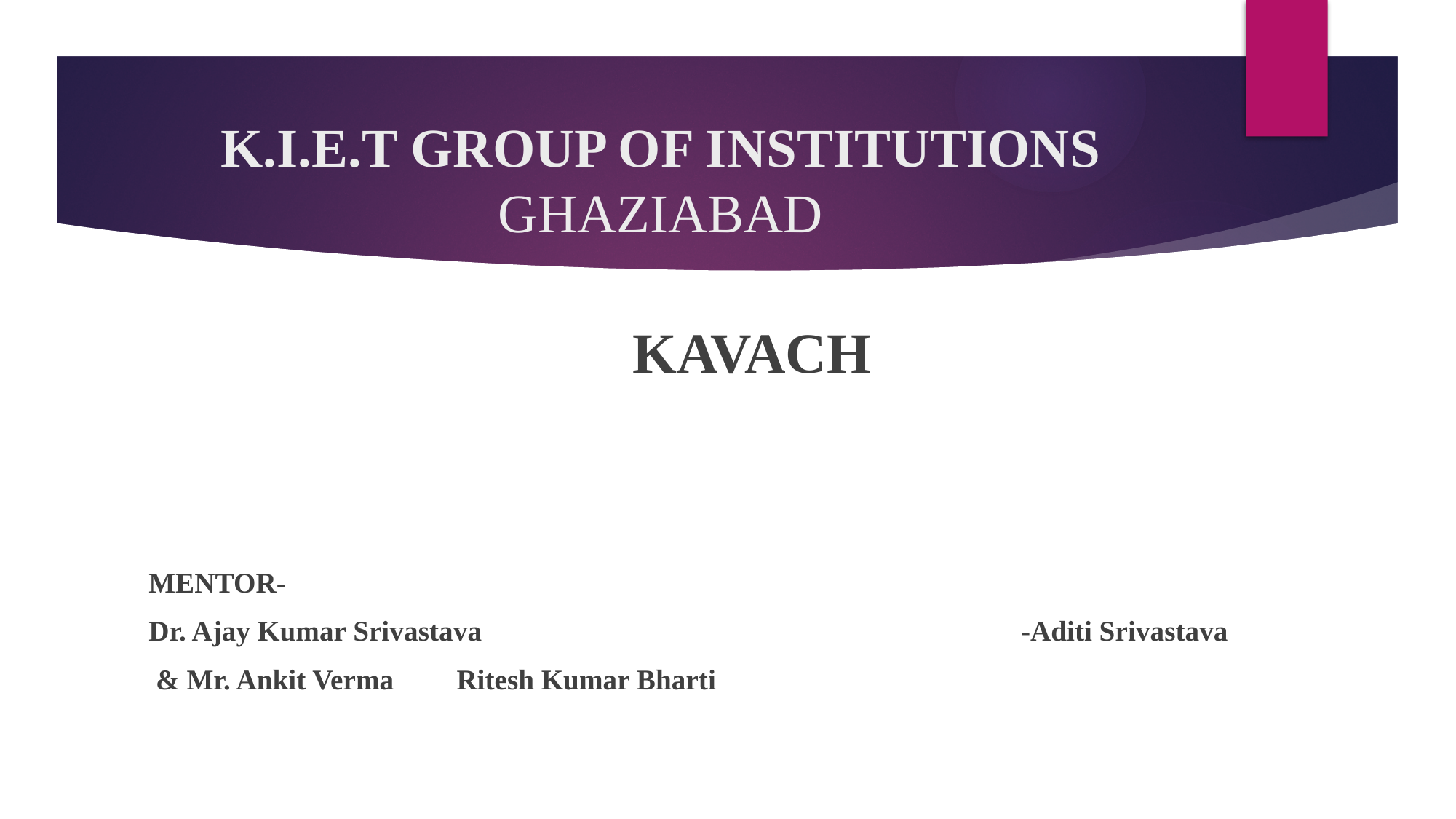

# K.I.E.T GROUP OF INSTITUTIONS GHAZIABAD
KAVACH

MENTOR-
Dr. Ajay Kumar Srivastava                                                                            -Aditi Srivastava
 & Mr. Ankit Verma													Ritesh Kumar Bharti